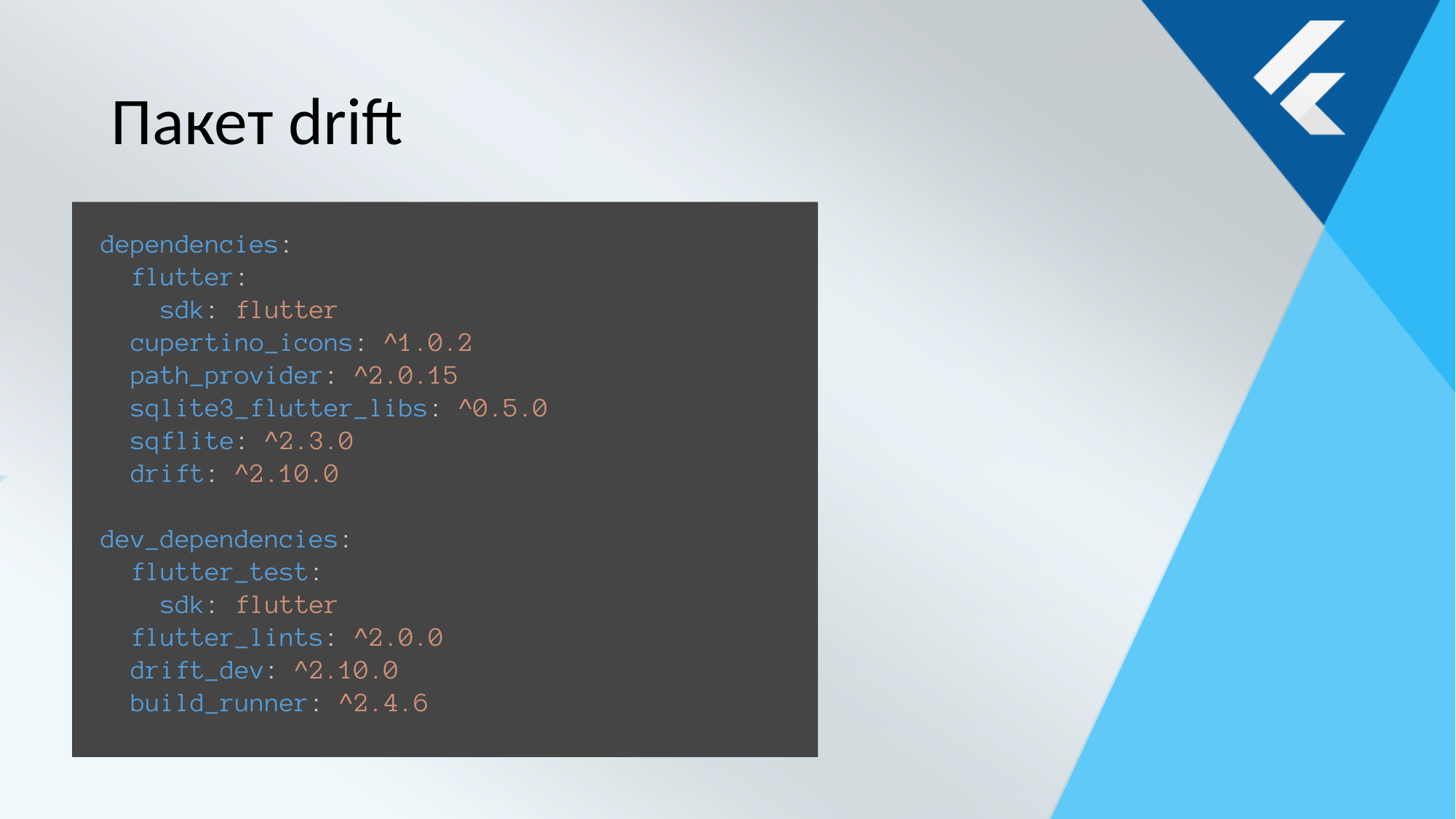

# Пакет drift

dependencies:
  flutter:
    sdk: flutter
  cupertino_icons: ^1.0.2
  path_provider: ^2.0.15
  sqlite3_flutter_libs: ^0.5.0
  sqflite: ^2.3.0
  drift: ^2.10.0
dev_dependencies:
  flutter_test:
    sdk: flutter
  flutter_lints: ^2.0.0
  drift_dev: ^2.10.0
  build_runner: ^2.4.6